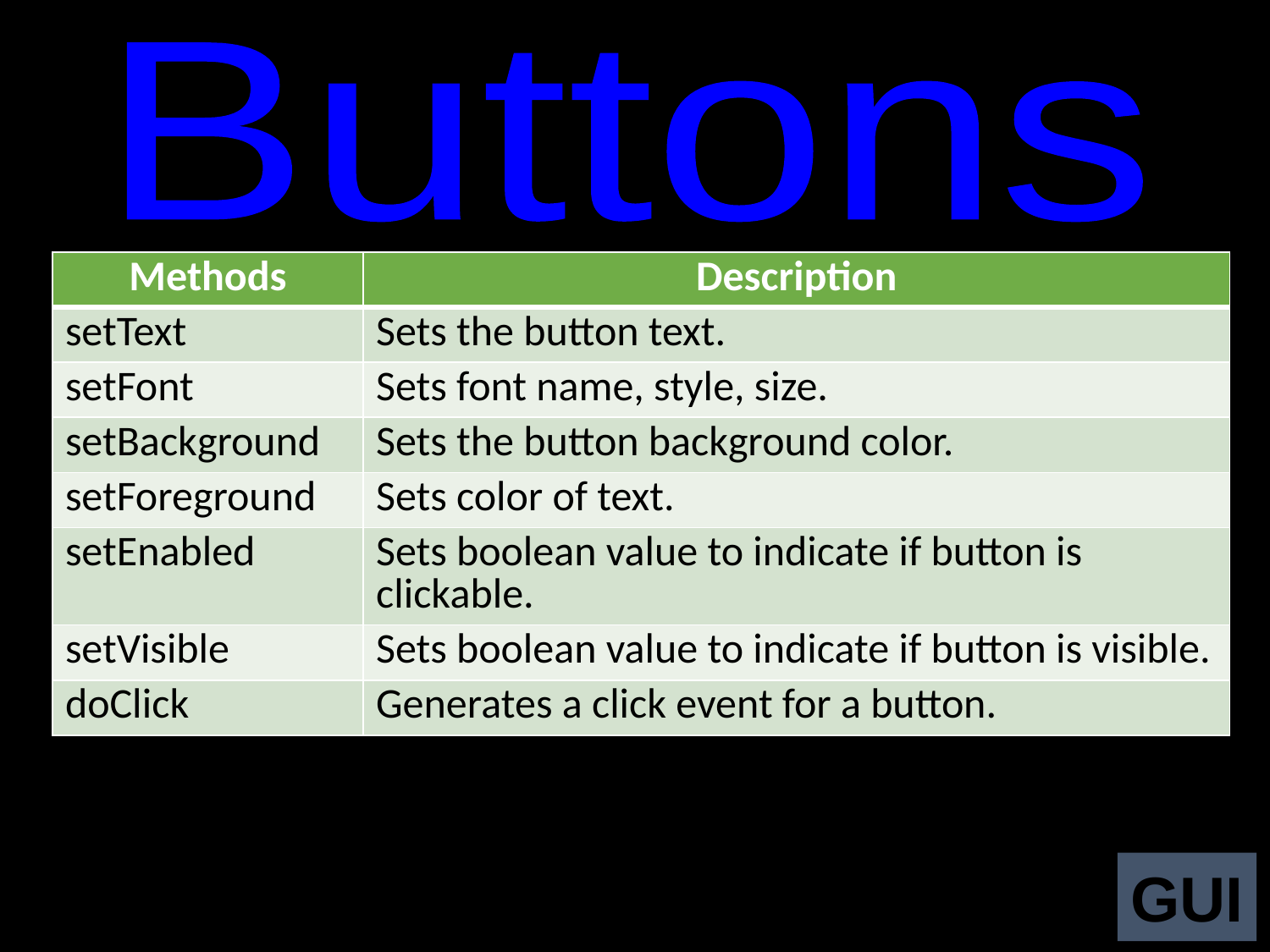

Buttons
| Methods | Description |
| --- | --- |
| setText | Sets the button text. |
| setFont | Sets font name, style, size. |
| setBackground | Sets the button background color. |
| setForeground | Sets color of text. |
| setEnabled | Sets boolean value to indicate if button is clickable. |
| setVisible | Sets boolean value to indicate if button is visible. |
| doClick | Generates a click event for a button. |